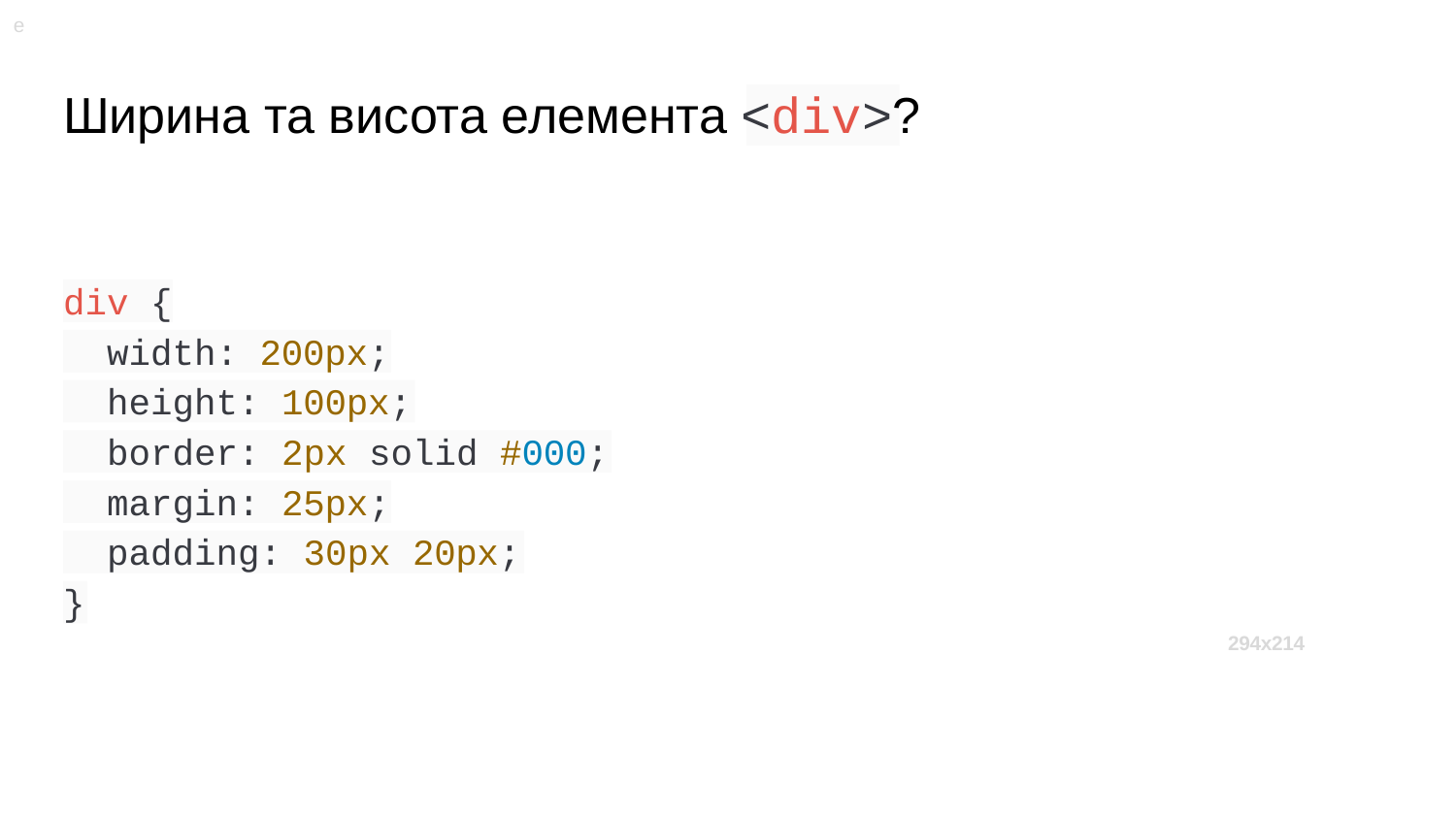

e
# Ширина та висота елемента <div>?

div {
width: 200px;
height: 100px;
border: 2px solid #000;
margin: 25px;
padding: 30px 20px;
}
294x214